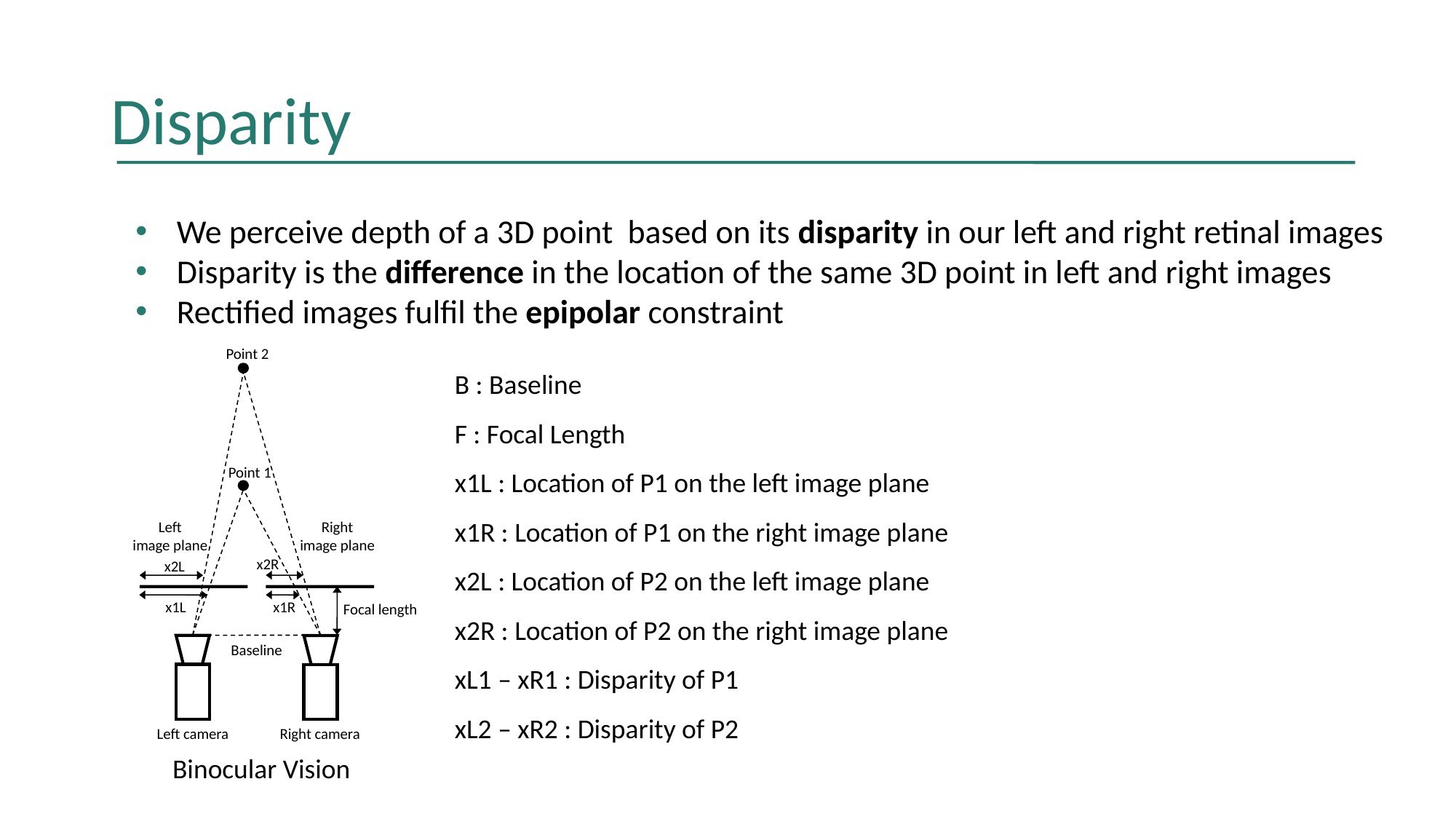

# Disparity

We perceive depth of a 3D point  based on its disparity in our left and right retinal images
Disparity is the difference in the location of the same 3D point in left and right images
Rectified images fulfil the epipolar constraint
Point 2

Point 1

Left
image plane
Right
image plane
x2R
x2L

x1R
x1L

Left camera
Right camera
B : Baseline
F : Focal Length
x1L : Location of P1 on the left image plane
x1R : Location of P1 on the right image plane
x2L : Location of P2 on the left image plane
x2R : Location of P2 on the right image plane
xL1 – xR1 : Disparity of P1
xL2 – xR2 : Disparity of P2

Focal length
Baseline
Binocular Vision